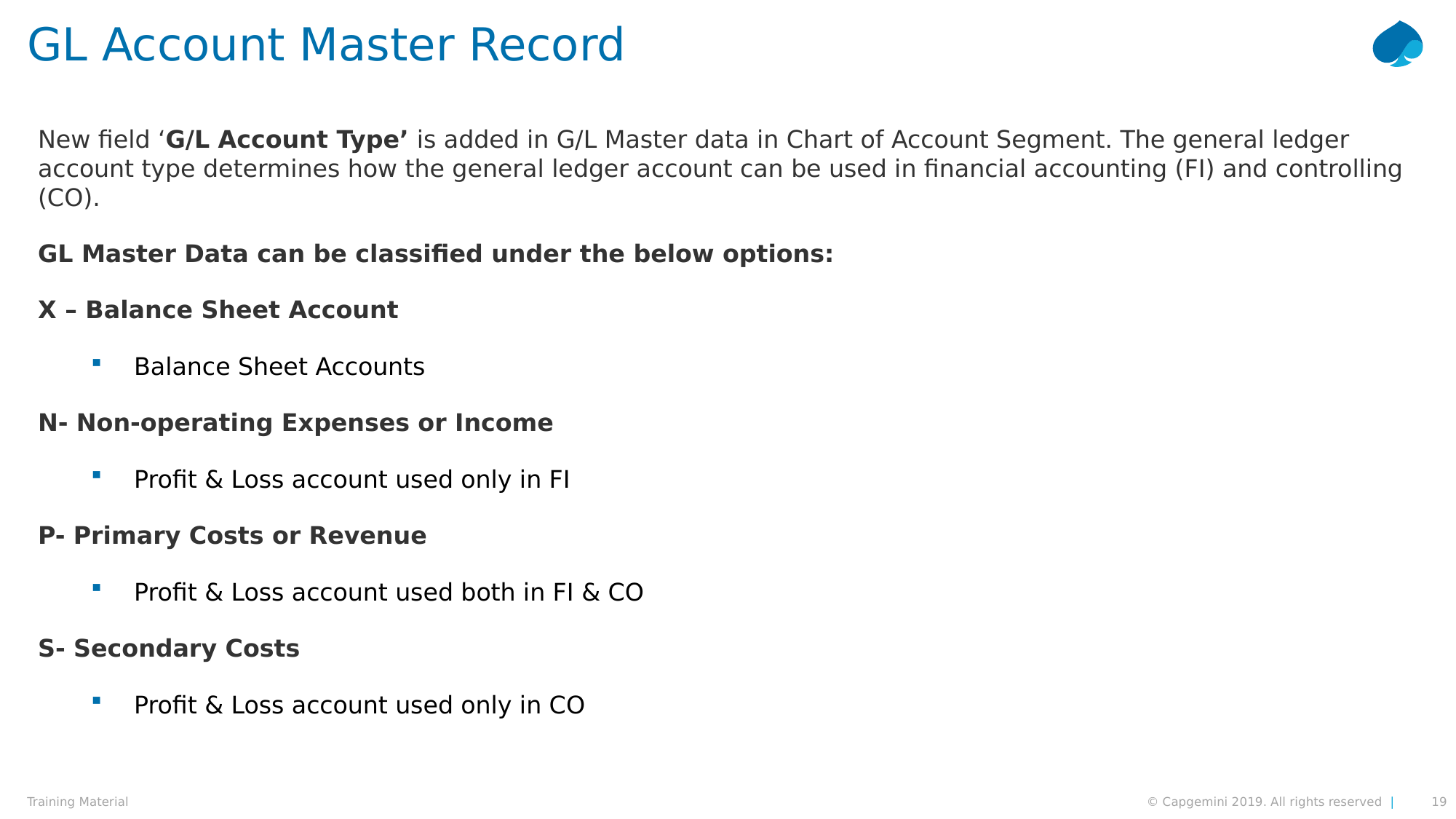

# GL Account Master Record
New field ‘G/L Account Type’ is added in G/L Master data in Chart of Account Segment. The general ledger account type determines how the general ledger account can be used in financial accounting (FI) and controlling (CO).
GL Master Data can be classified under the below options:
X – Balance Sheet Account
Balance Sheet Accounts
N- Non-operating Expenses or Income
Profit & Loss account used only in FI
P- Primary Costs or Revenue
Profit & Loss account used both in FI & CO
S- Secondary Costs
Profit & Loss account used only in CO